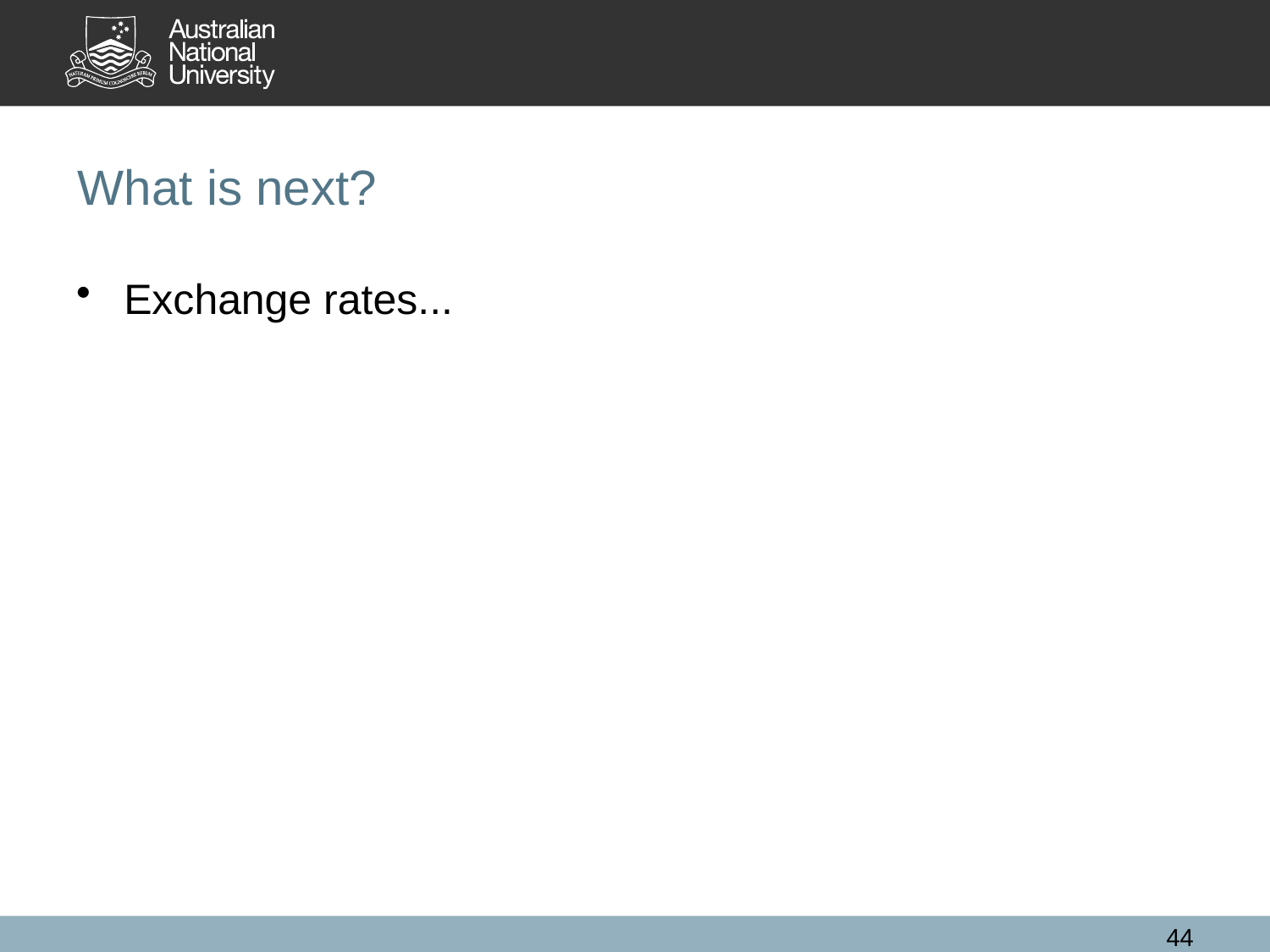

# What is next?
Exchange rates...

44